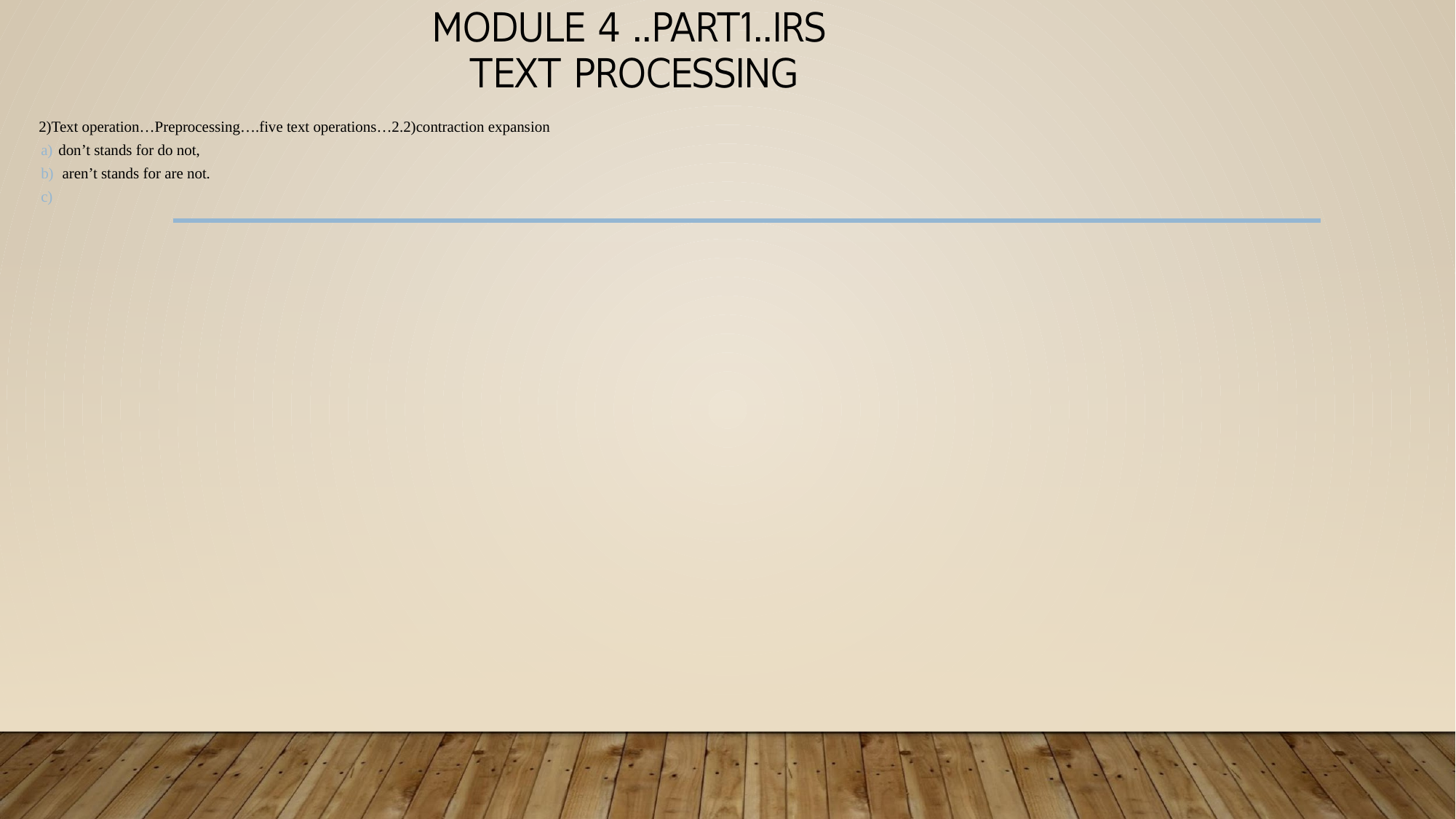

# MODULE 4 ..PART1..IRS TEXT PROCESSING

2)Text operation…Preprocessing….five text operations…2.2)contraction expansion
don’t stands for do not,
 aren’t stands for are not.